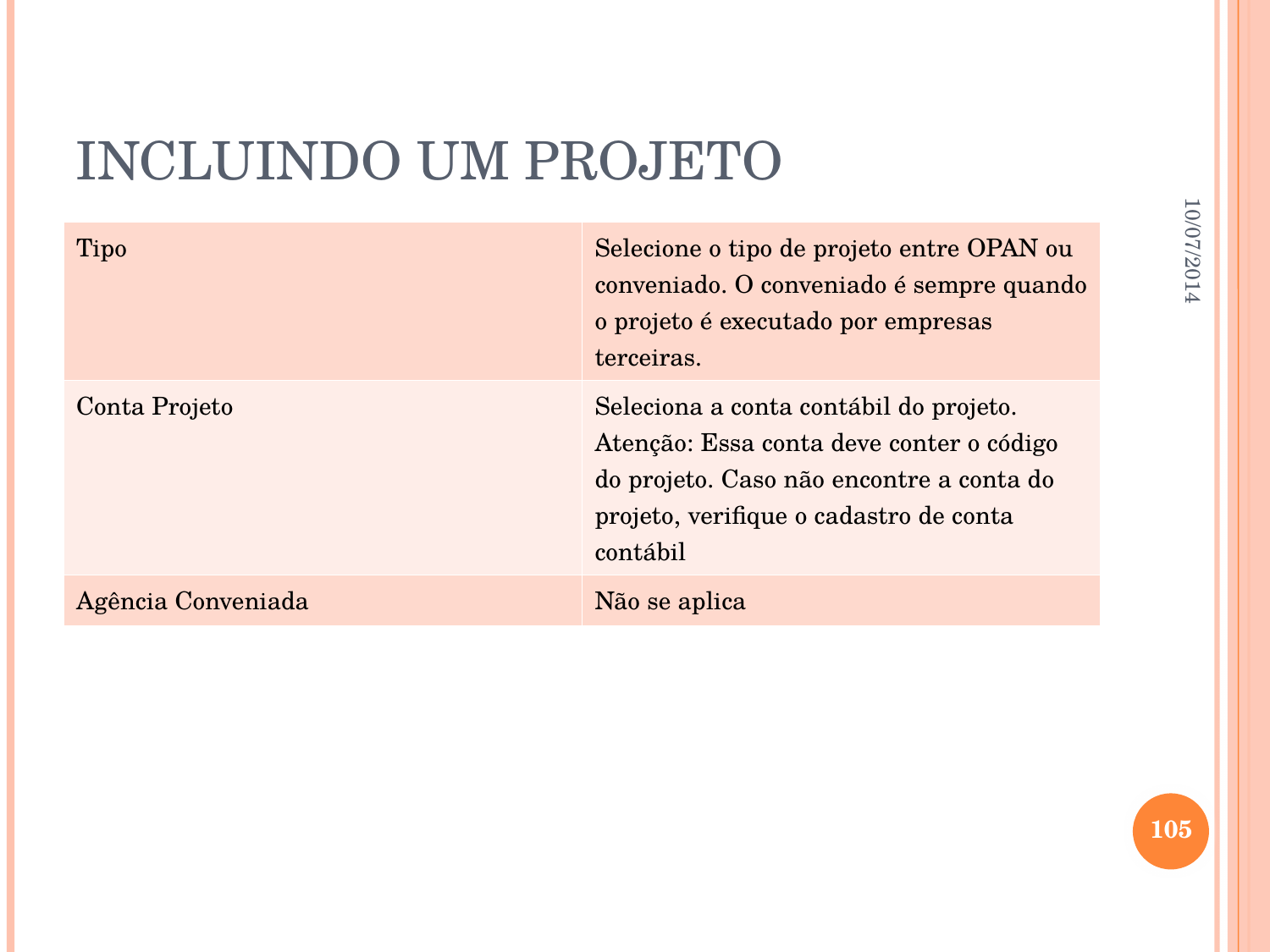

# Incluindo um projeto
10/07/2014
| Tipo | Selecione o tipo de projeto entre OPAN ou conveniado. O conveniado é sempre quando o projeto é executado por empresas terceiras. |
| --- | --- |
| Conta Projeto | Seleciona a conta contábil do projeto. Atenção: Essa conta deve conter o código do projeto. Caso não encontre a conta do projeto, verifique o cadastro de conta contábil |
| Agência Conveniada | Não se aplica |
105